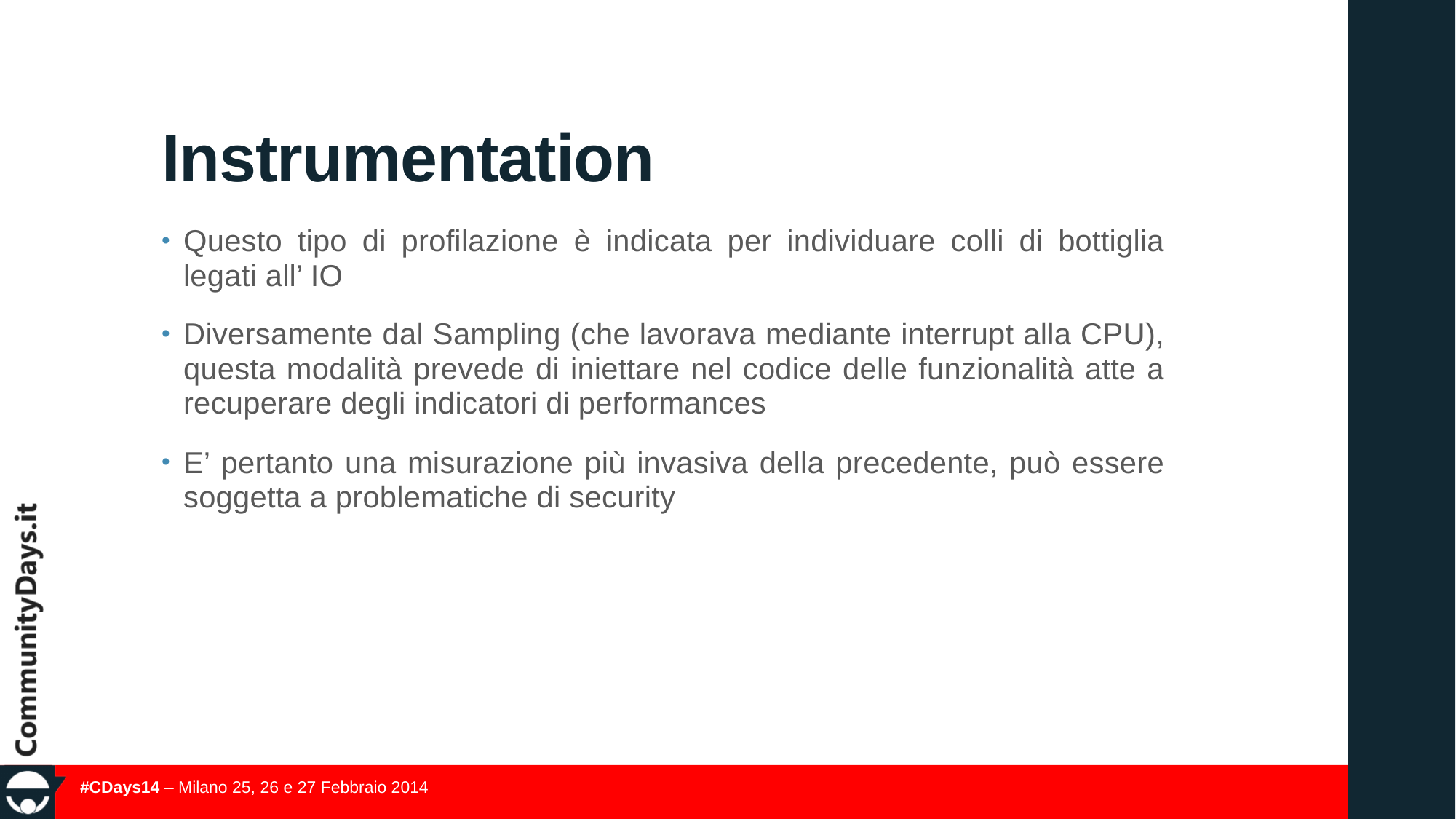

# Instrumentation
Questo tipo di profilazione è indicata per individuare colli di bottiglia legati all’ IO
Diversamente dal Sampling (che lavorava mediante interrupt alla CPU), questa modalità prevede di iniettare nel codice delle funzionalità atte a recuperare degli indicatori di performances
E’ pertanto una misurazione più invasiva della precedente, può essere soggetta a problematiche di security